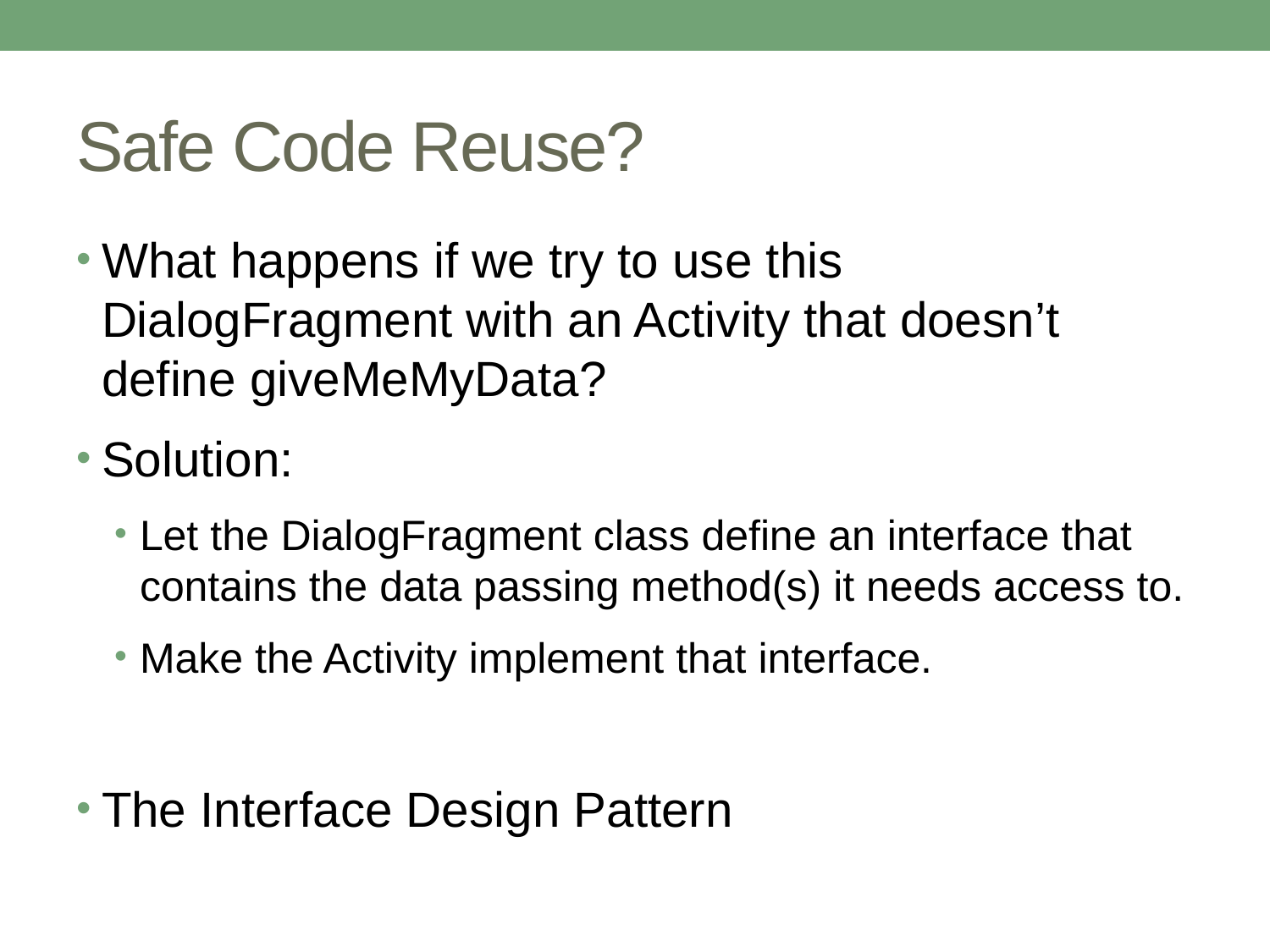

# Safe Code Reuse?
What happens if we try to use this DialogFragment with an Activity that doesn’t define giveMeMyData?
Solution:
Let the DialogFragment class define an interface that contains the data passing method(s) it needs access to.
Make the Activity implement that interface.

The Interface Design Pattern